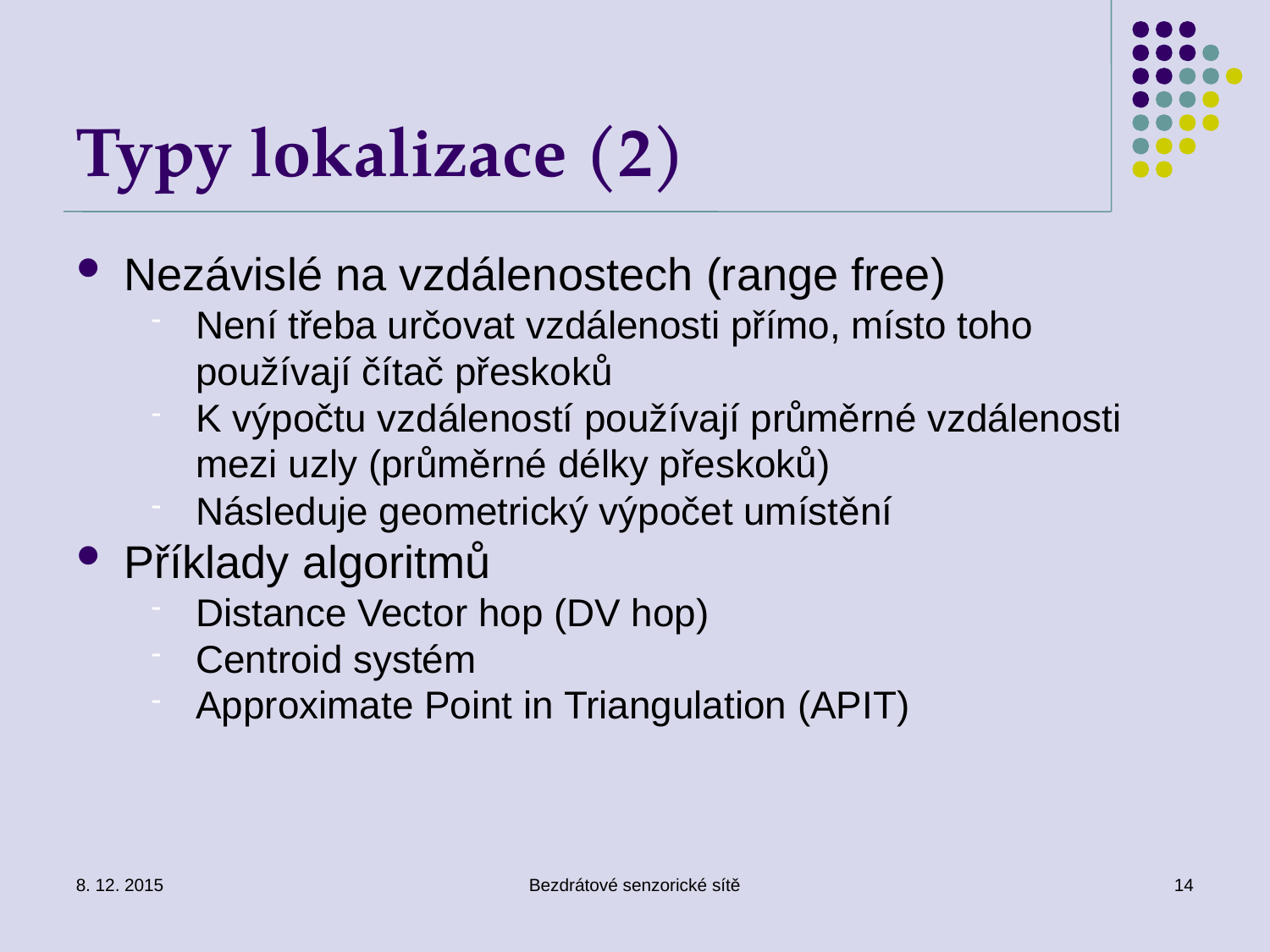

Typy lokalizace (2)
Nezávislé na vzdálenostech (range free)
Není třeba určovat vzdálenosti přímo, místo toho používají čítač přeskoků
K výpočtu vzdáleností používají průměrné vzdálenosti mezi uzly (průměrné délky přeskoků)
Následuje geometrický výpočet umístění
Příklady algoritmů
Distance Vector hop (DV hop)
Centroid systém
Approximate Point in Triangulation (APIT)
8. 12. 2015
Bezdrátové senzorické sítě
14